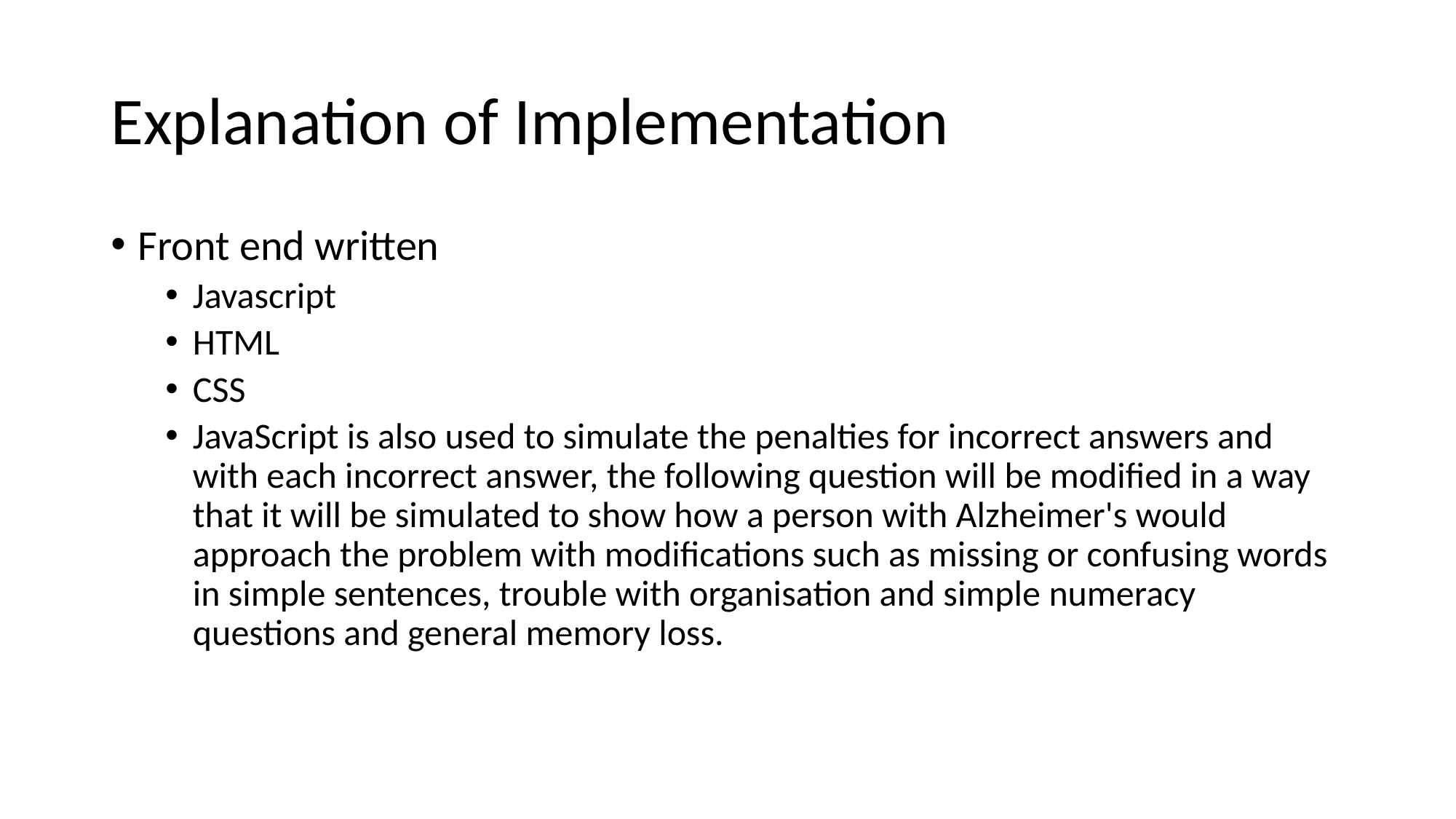

# Explanation of Implementation
Front end written
Javascript
HTML
CSS
JavaScript is also used to simulate the penalties for incorrect answers and with each incorrect answer, the following question will be modified in a way that it will be simulated to show how a person with Alzheimer's would approach the problem with modifications such as missing or confusing words in simple sentences, trouble with organisation and simple numeracy questions and general memory loss.